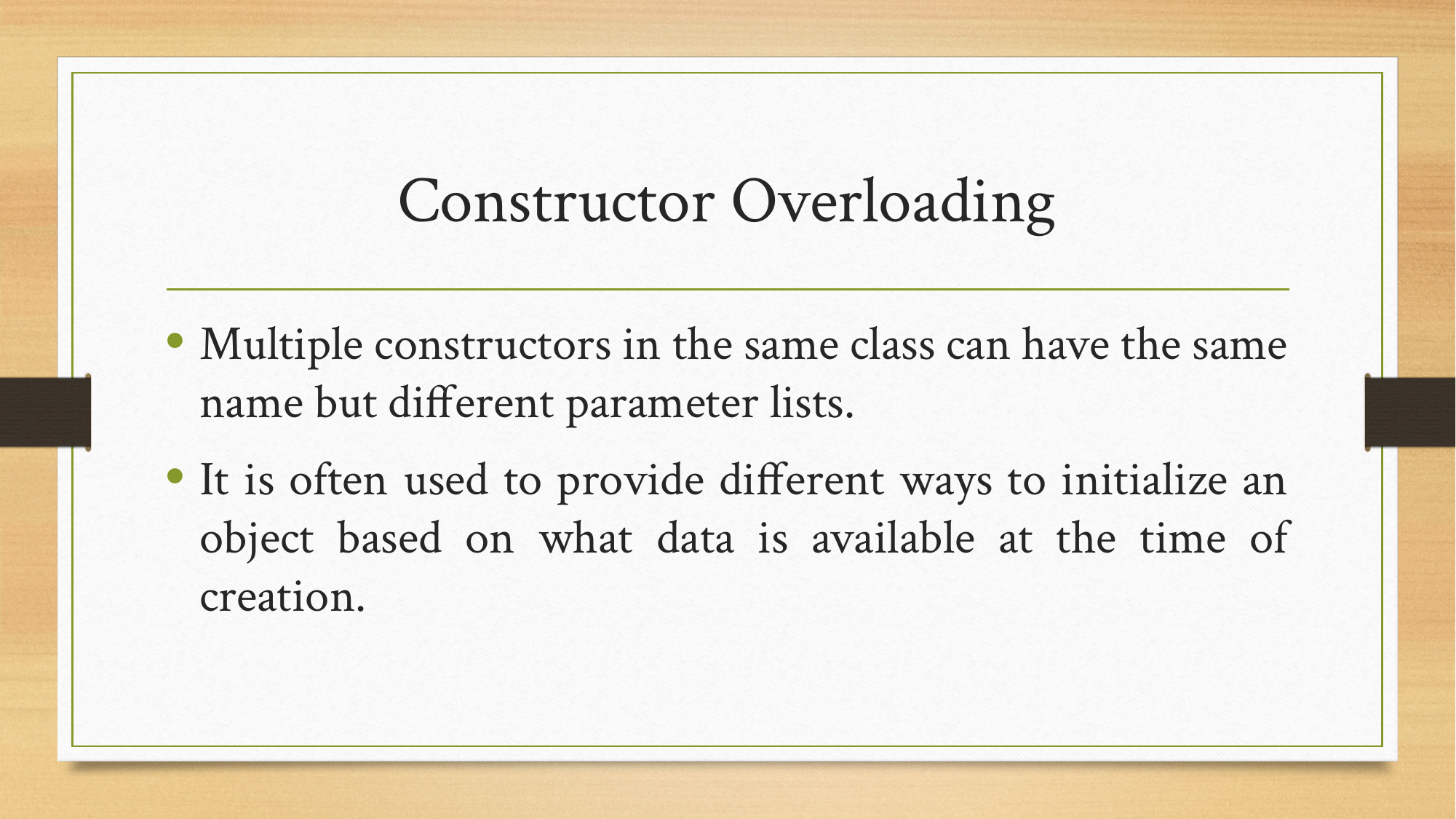

# Constructor Overloading
Multiple constructors in the same class can have the same name but different parameter lists.
It is often used to provide different ways to initialize an object based on what data is available at the time of creation.